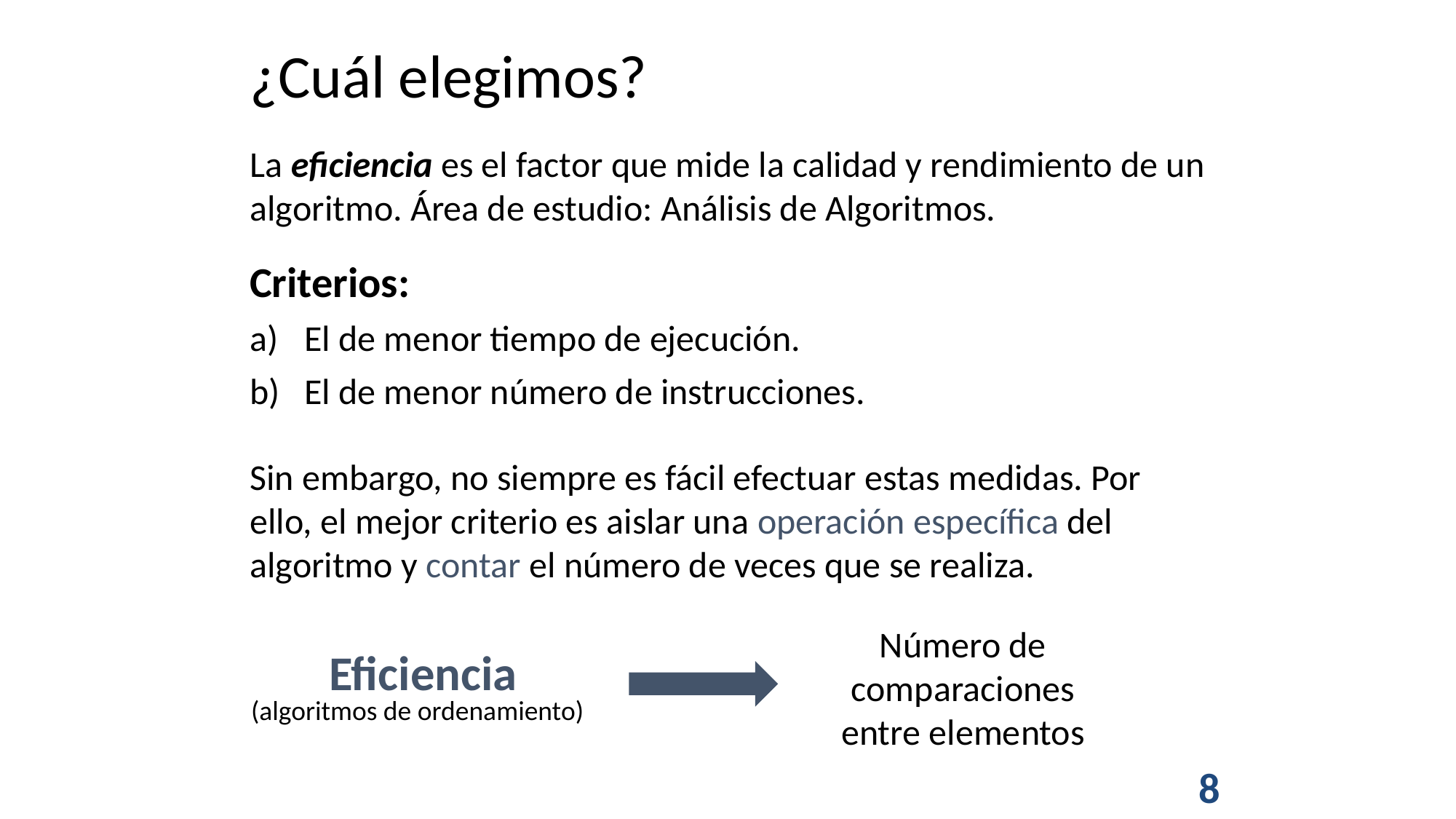

¿Cuál elegimos?
La eficiencia es el factor que mide la calidad y rendimiento de un algoritmo. Área de estudio: Análisis de Algoritmos.
Criterios:
El de menor tiempo de ejecución.
El de menor número de instrucciones.
Sin embargo, no siempre es fácil efectuar estas medidas. Por ello, el mejor criterio es aislar una operación específica del algoritmo y contar el número de veces que se realiza.
Número de comparaciones entre elementos
Eficiencia

(algoritmos de ordenamiento)
8